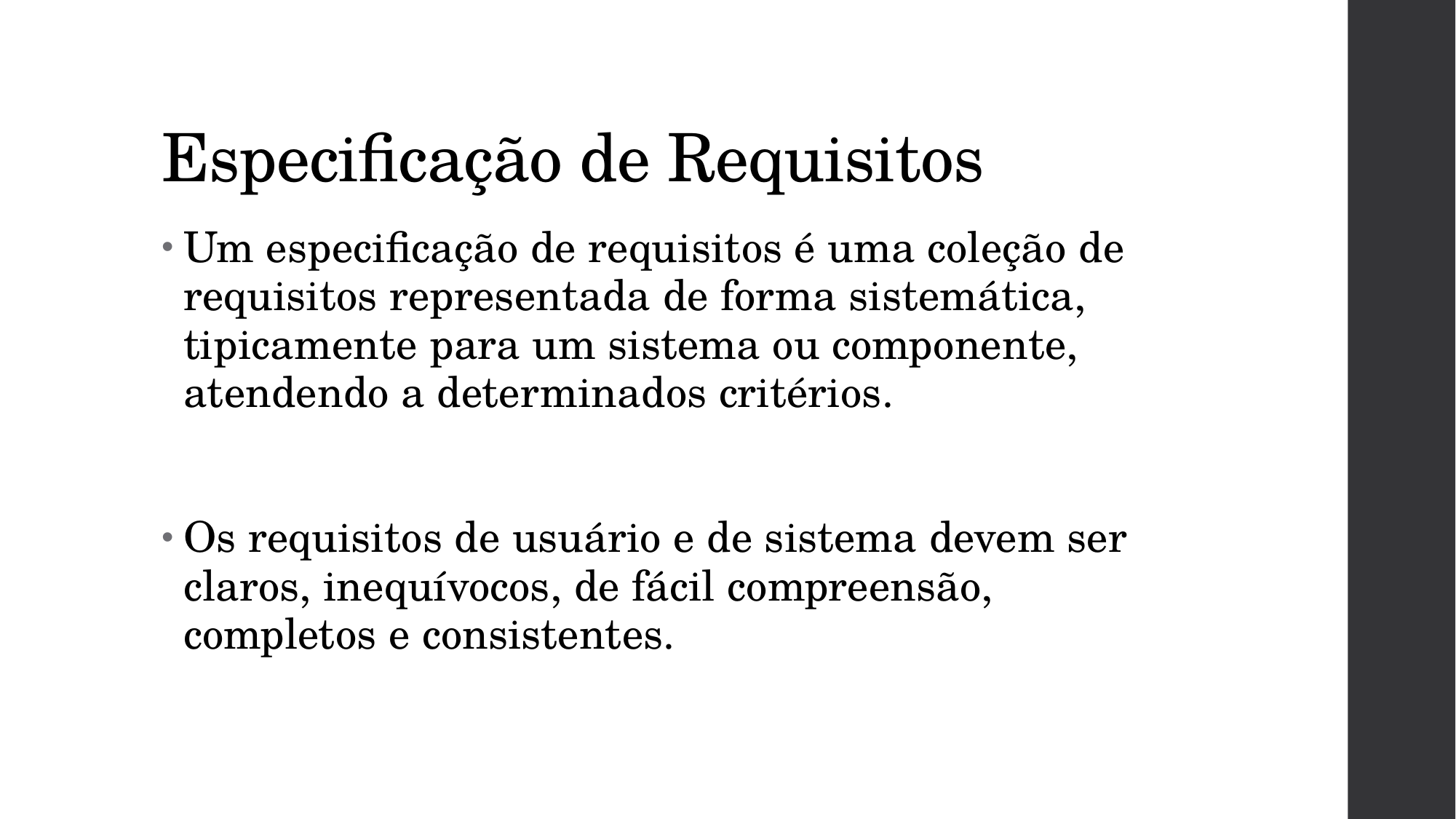

# Especificação de Requisitos
Um especificação de requisitos é uma coleção de requisitos representada de forma sistemática, tipicamente para um sistema ou componente, atendendo a determinados critérios.

Os requisitos de usuário e de sistema devem ser claros, inequívocos, de fácil compreensão, completos e consistentes.